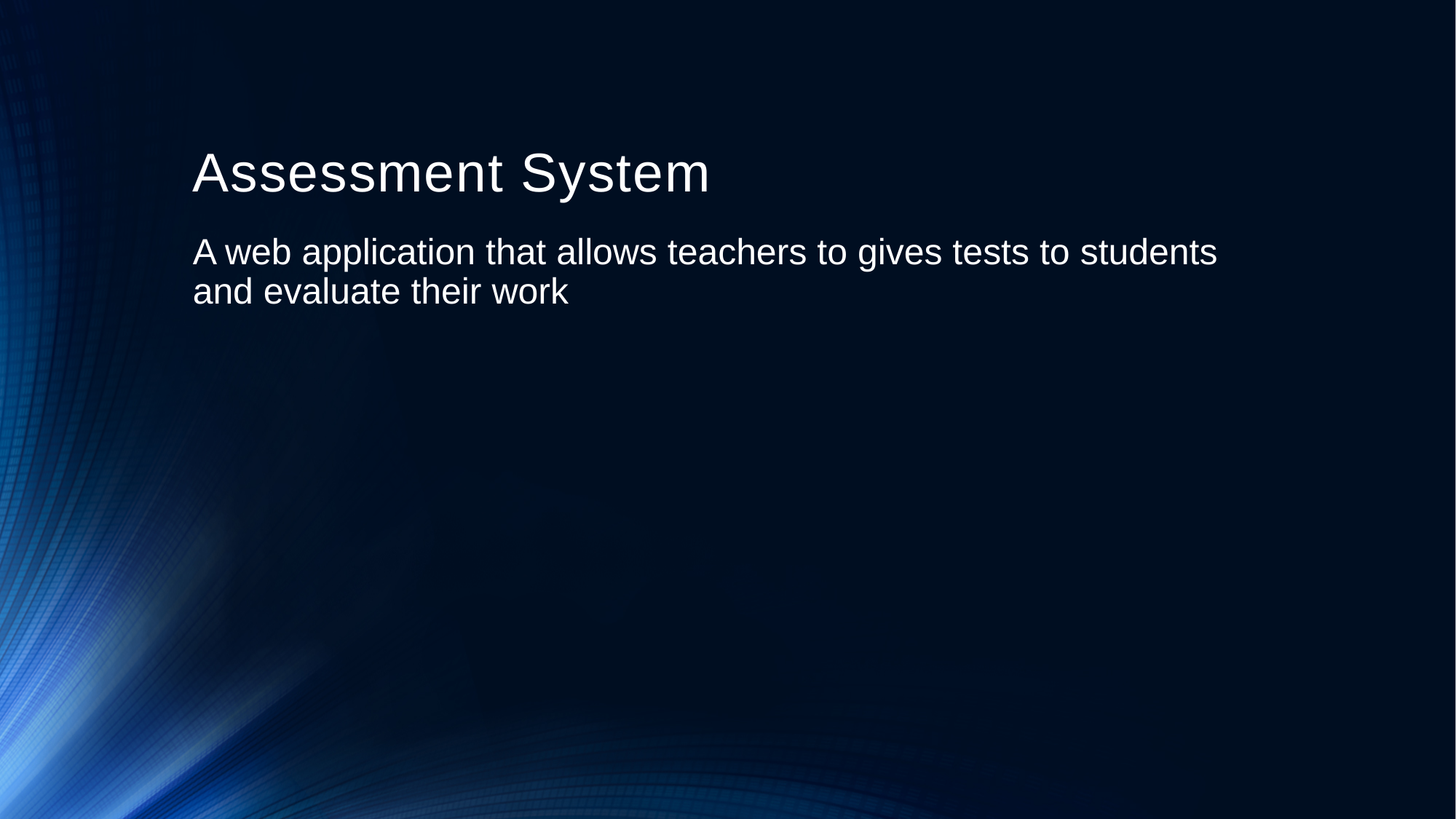

# Assessment System
A web application that allows teachers to gives tests to students and evaluate their work